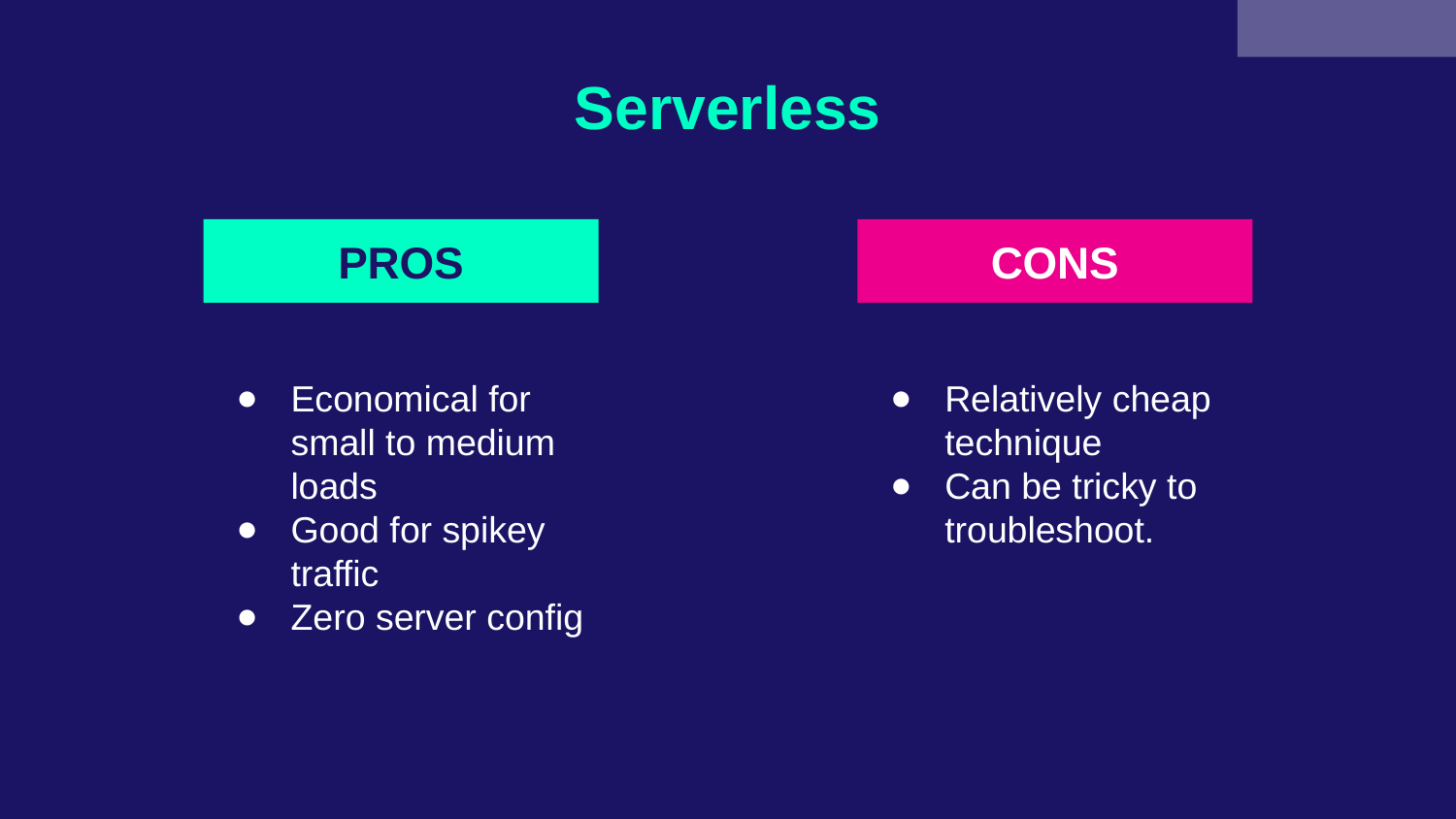

# Serverless
PROS
CONS
Economical for small to medium loads
Good for spikey traffic
Zero server config
Relatively cheap technique
Can be tricky to troubleshoot.